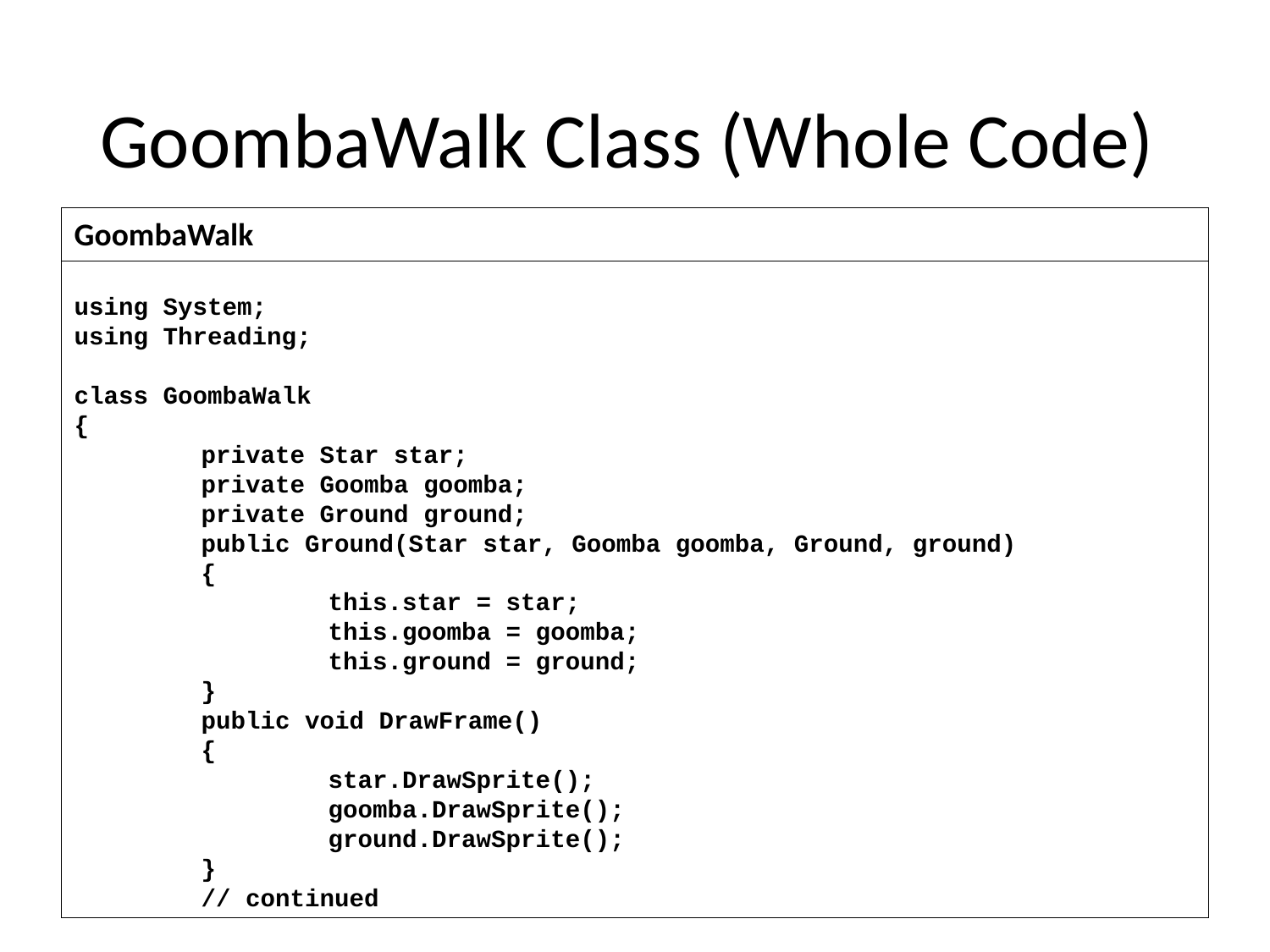

# GoombaWalk Class (Whole Code)
GoombaWalk

using System;
using Threading;

class GoombaWalk
{
	private Star star;
	private Goomba goomba;
	private Ground ground;
	public Ground(Star star, Goomba goomba, Ground, ground)
	{
		this.star = star;
		this.goomba = goomba;
		this.ground = ground;
	}
	public void DrawFrame()
	{
		star.DrawSprite();
		goomba.DrawSprite();
		ground.DrawSprite();
	}
	// continued